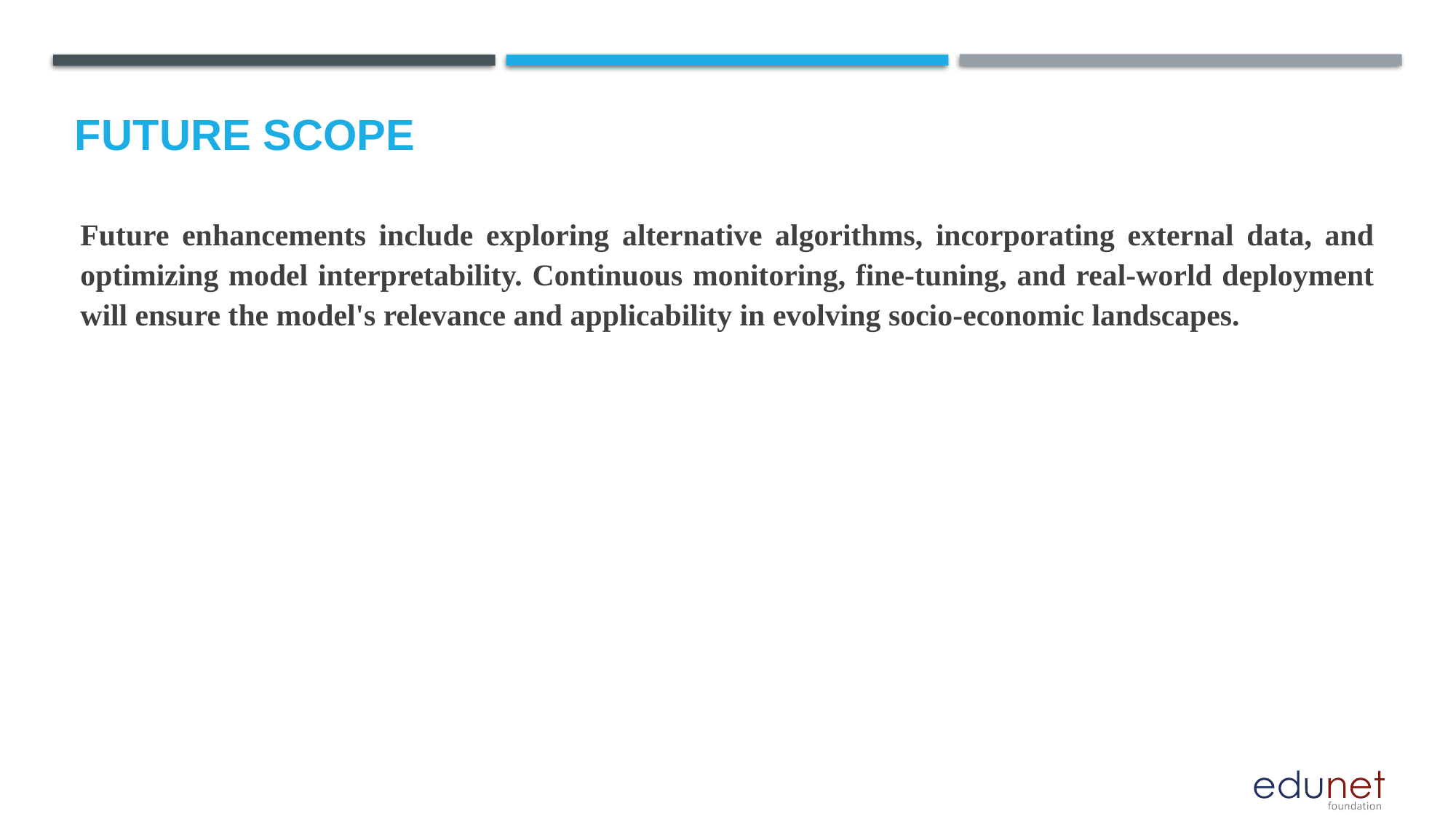

Future scope
Future enhancements include exploring alternative algorithms, incorporating external data, and optimizing model interpretability. Continuous monitoring, fine-tuning, and real-world deployment will ensure the model's relevance and applicability in evolving socio-economic landscapes.